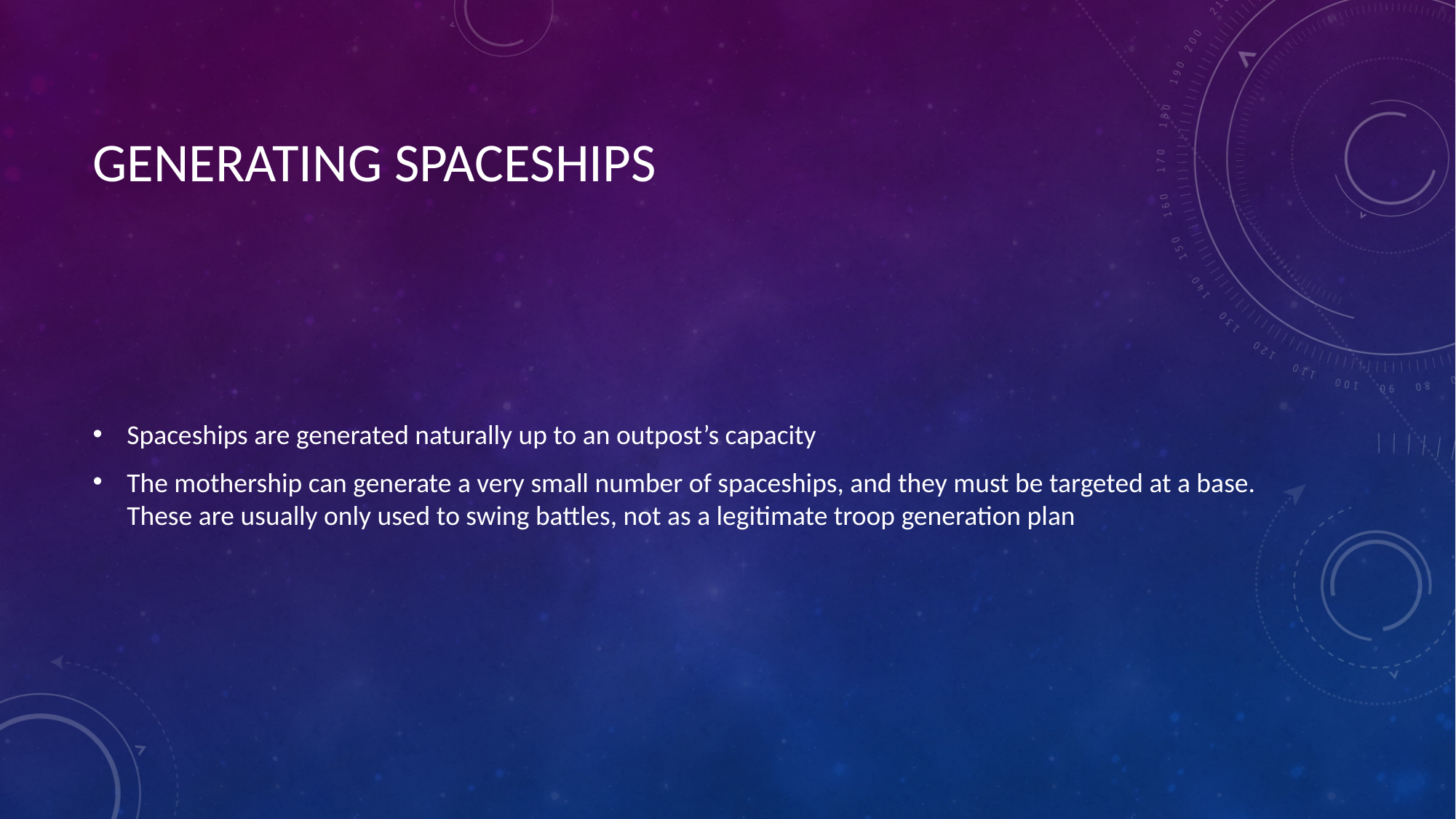

# Generating Spaceships
Spaceships are generated naturally up to an outpost’s capacity
The mothership can generate a very small number of spaceships, and they must be targeted at a base. These are usually only used to swing battles, not as a legitimate troop generation plan